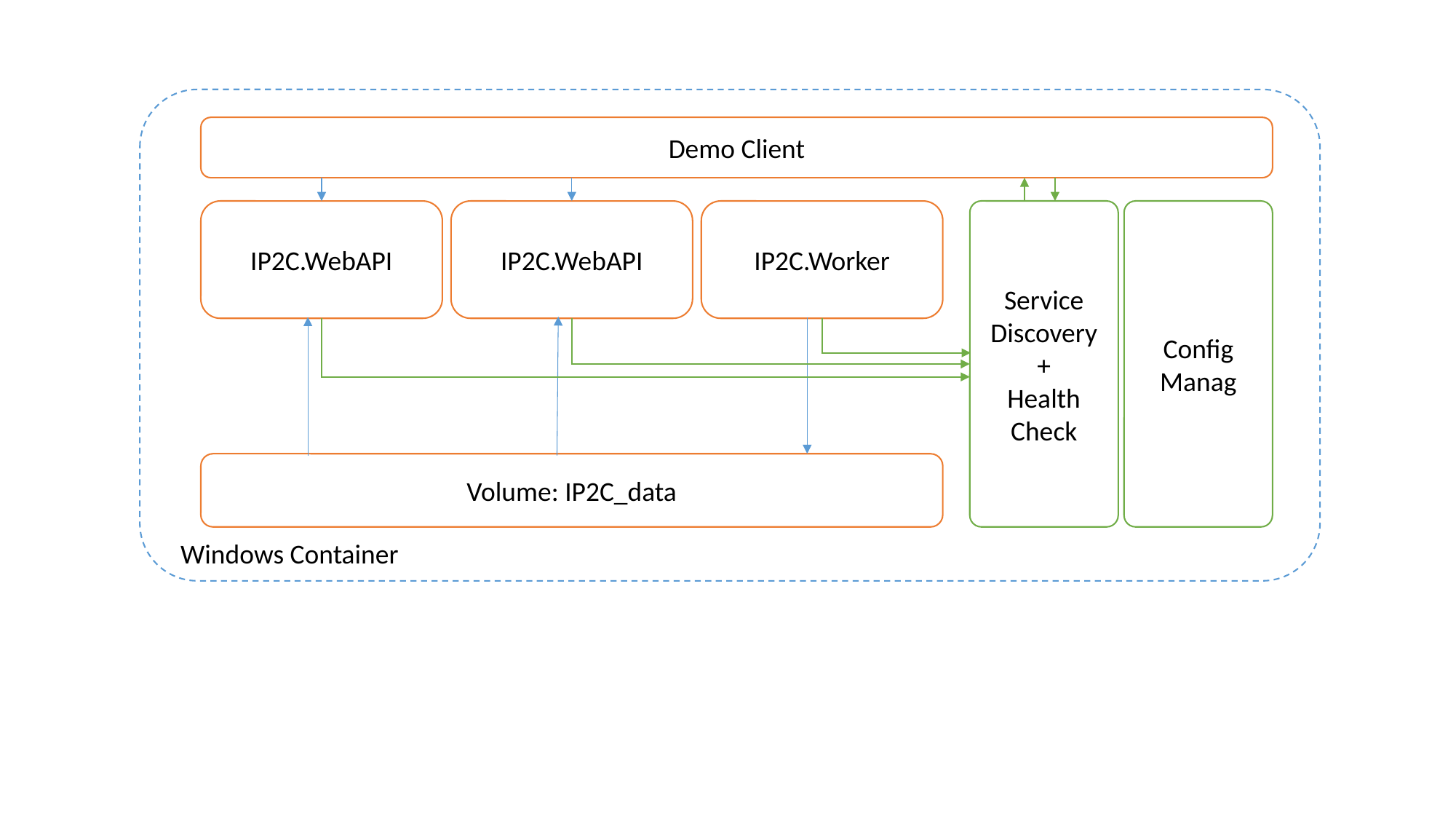

Demo Client
IP2C.WebAPI
IP2C.WebAPI
IP2C.Worker
Service Discovery
+
Health Check
Config
Manag
Volume: IP2C_data
Windows Container